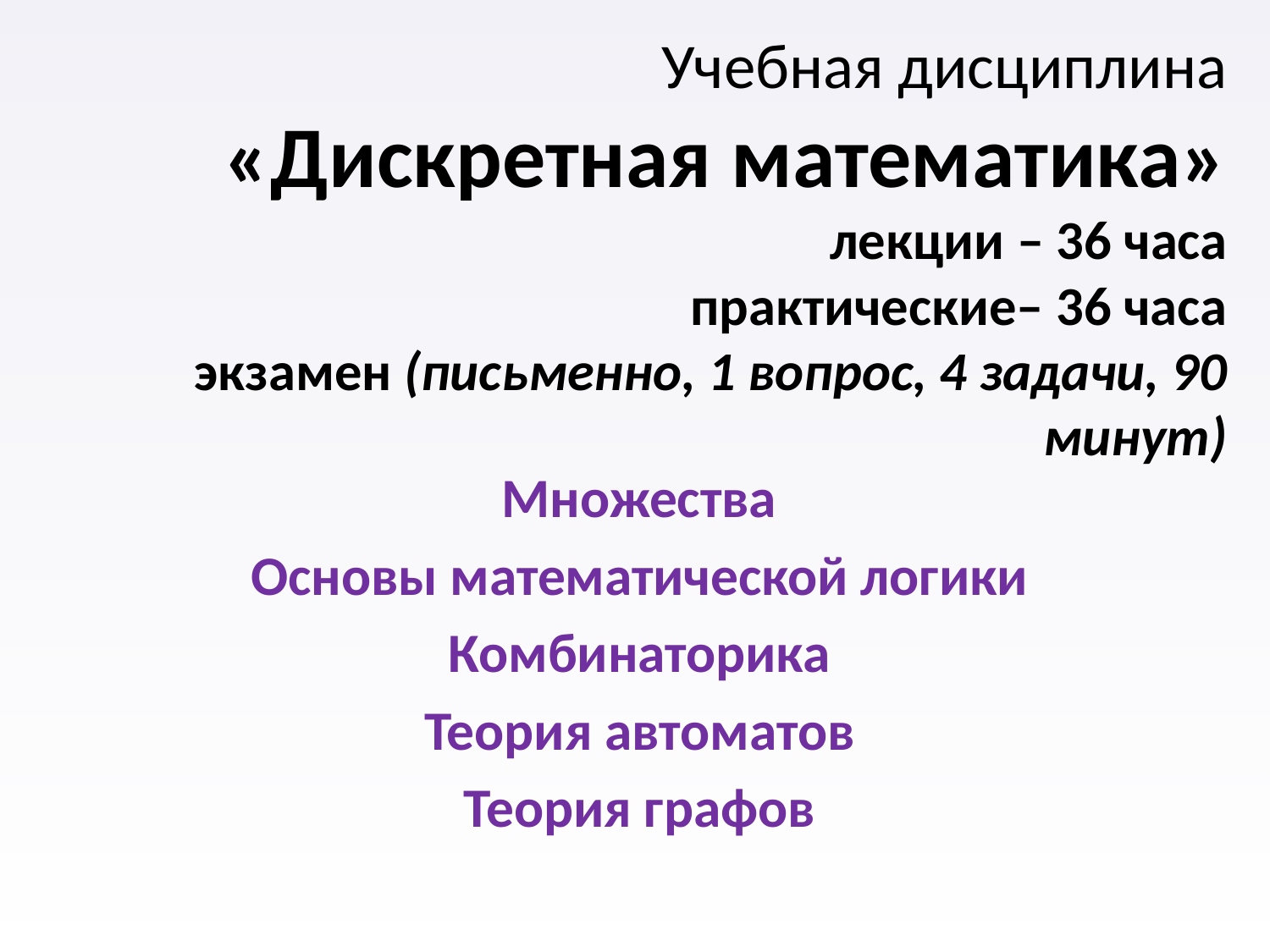

# Учебная дисциплина «Дискретная математика» лекции – 36 часа практические– 36 часа экзамен (письменно, 1 вопрос, 4 задачи, 90 минут)
Множества
Основы математической логики
Комбинаторика
Теория автоматов
Теория графов